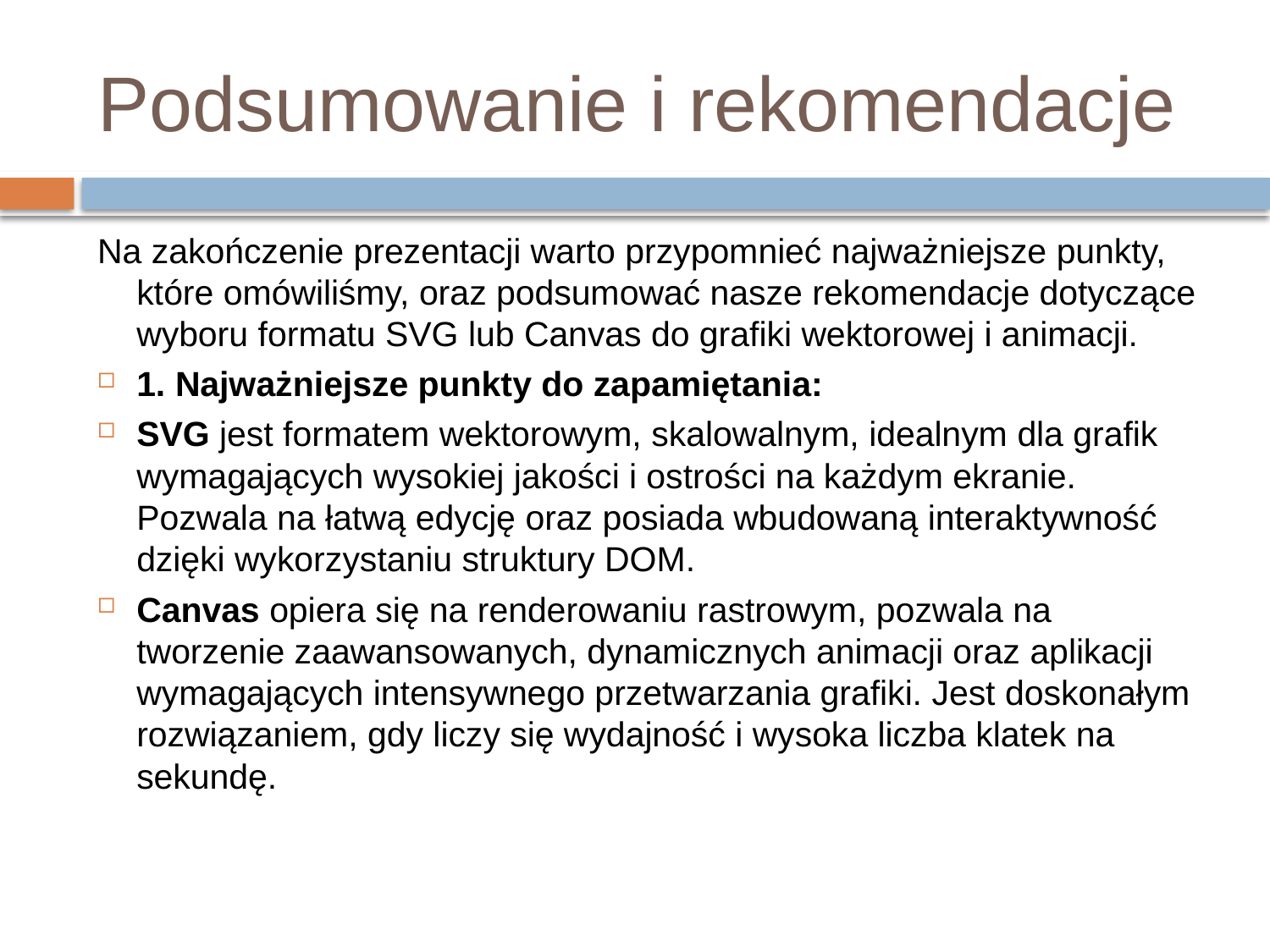

# Podsumowanie i rekomendacje
Na zakończenie prezentacji warto przypomnieć najważniejsze punkty, które omówiliśmy, oraz podsumować nasze rekomendacje dotyczące wyboru formatu SVG lub Canvas do grafiki wektorowej i animacji.
1. Najważniejsze punkty do zapamiętania:
SVG jest formatem wektorowym, skalowalnym, idealnym dla grafik wymagających wysokiej jakości i ostrości na każdym ekranie. Pozwala na łatwą edycję oraz posiada wbudowaną interaktywność dzięki wykorzystaniu struktury DOM.
Canvas opiera się na renderowaniu rastrowym, pozwala na tworzenie zaawansowanych, dynamicznych animacji oraz aplikacji wymagających intensywnego przetwarzania grafiki. Jest doskonałym rozwiązaniem, gdy liczy się wydajność i wysoka liczba klatek na sekundę.